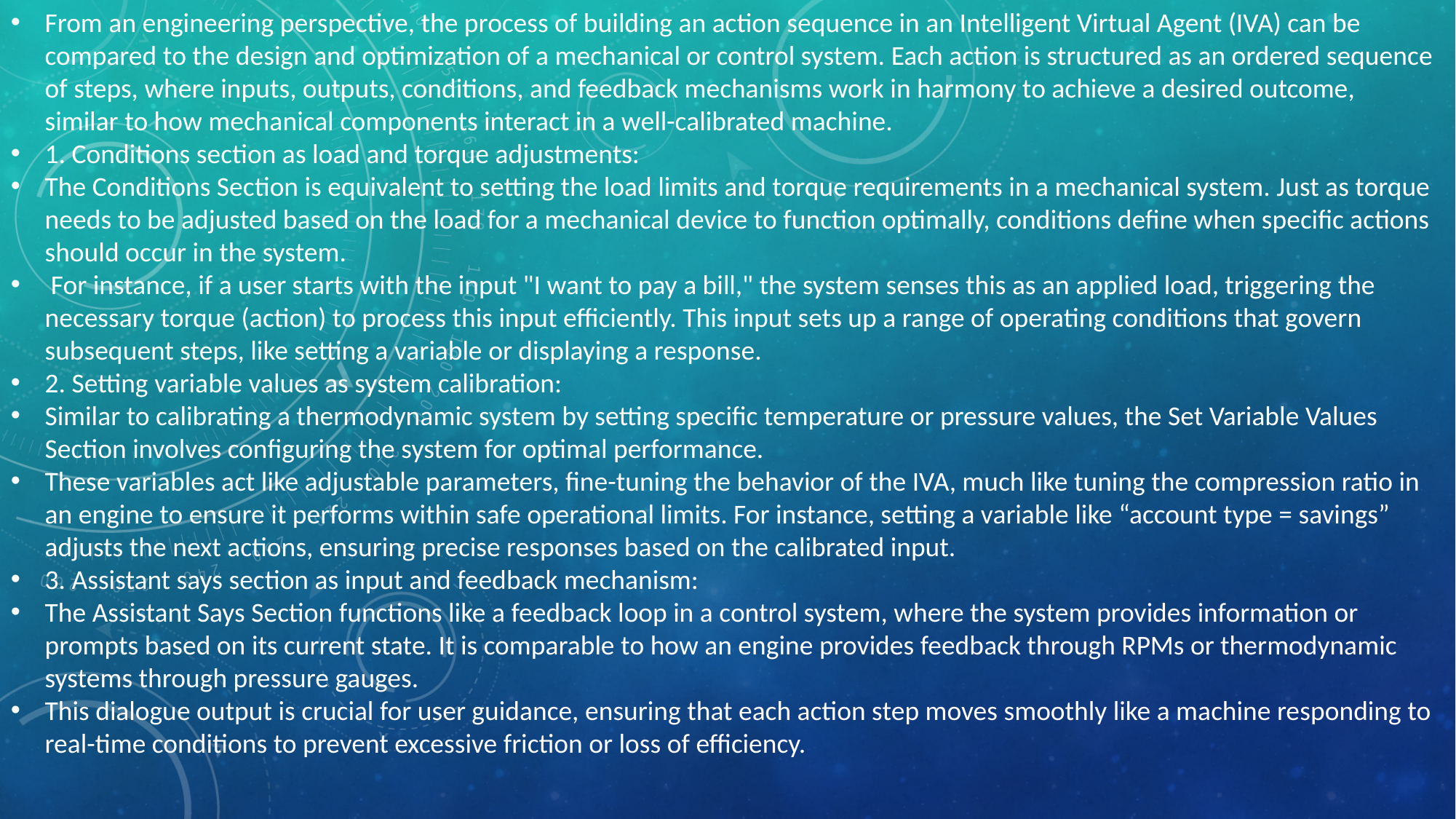

From an engineering perspective, the process of building an action sequence in an Intelligent Virtual Agent (IVA) can be compared to the design and optimization of a mechanical or control system. Each action is structured as an ordered sequence of steps, where inputs, outputs, conditions, and feedback mechanisms work in harmony to achieve a desired outcome, similar to how mechanical components interact in a well-calibrated machine.
1. Conditions section as load and torque adjustments:
The Conditions Section is equivalent to setting the load limits and torque requirements in a mechanical system. Just as torque needs to be adjusted based on the load for a mechanical device to function optimally, conditions define when specific actions should occur in the system.
 For instance, if a user starts with the input "I want to pay a bill," the system senses this as an applied load, triggering the necessary torque (action) to process this input efficiently. This input sets up a range of operating conditions that govern subsequent steps, like setting a variable or displaying a response.
2. Setting variable values as system calibration:
Similar to calibrating a thermodynamic system by setting specific temperature or pressure values, the Set Variable Values Section involves configuring the system for optimal performance.
These variables act like adjustable parameters, fine-tuning the behavior of the IVA, much like tuning the compression ratio in an engine to ensure it performs within safe operational limits. For instance, setting a variable like “account type = savings” adjusts the next actions, ensuring precise responses based on the calibrated input.
3. Assistant says section as input and feedback mechanism:
The Assistant Says Section functions like a feedback loop in a control system, where the system provides information or prompts based on its current state. It is comparable to how an engine provides feedback through RPMs or thermodynamic systems through pressure gauges.
This dialogue output is crucial for user guidance, ensuring that each action step moves smoothly like a machine responding to real-time conditions to prevent excessive friction or loss of efficiency.